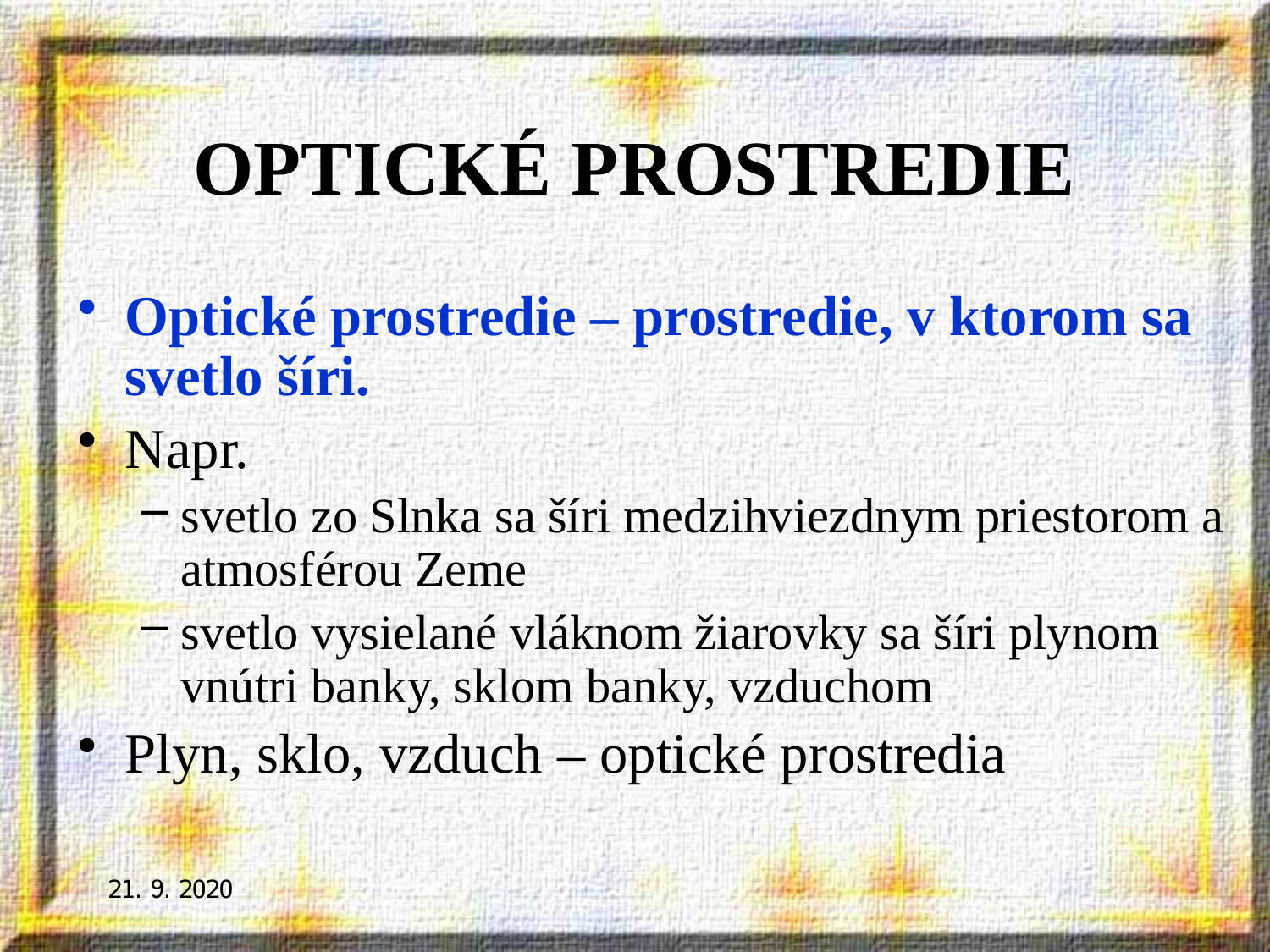

# OPTICKÉ PROSTREDIE
Optické prostredie – prostredie, v ktorom sa svetlo šíri.
Napr.
svetlo zo Slnka sa šíri medzihviezdnym priestorom a atmosférou Zeme
svetlo vysielané vláknom žiarovky sa šíri plynom vnútri banky, sklom banky, vzduchom
Plyn, sklo, vzduch – optické prostredia

21. 9. 2020